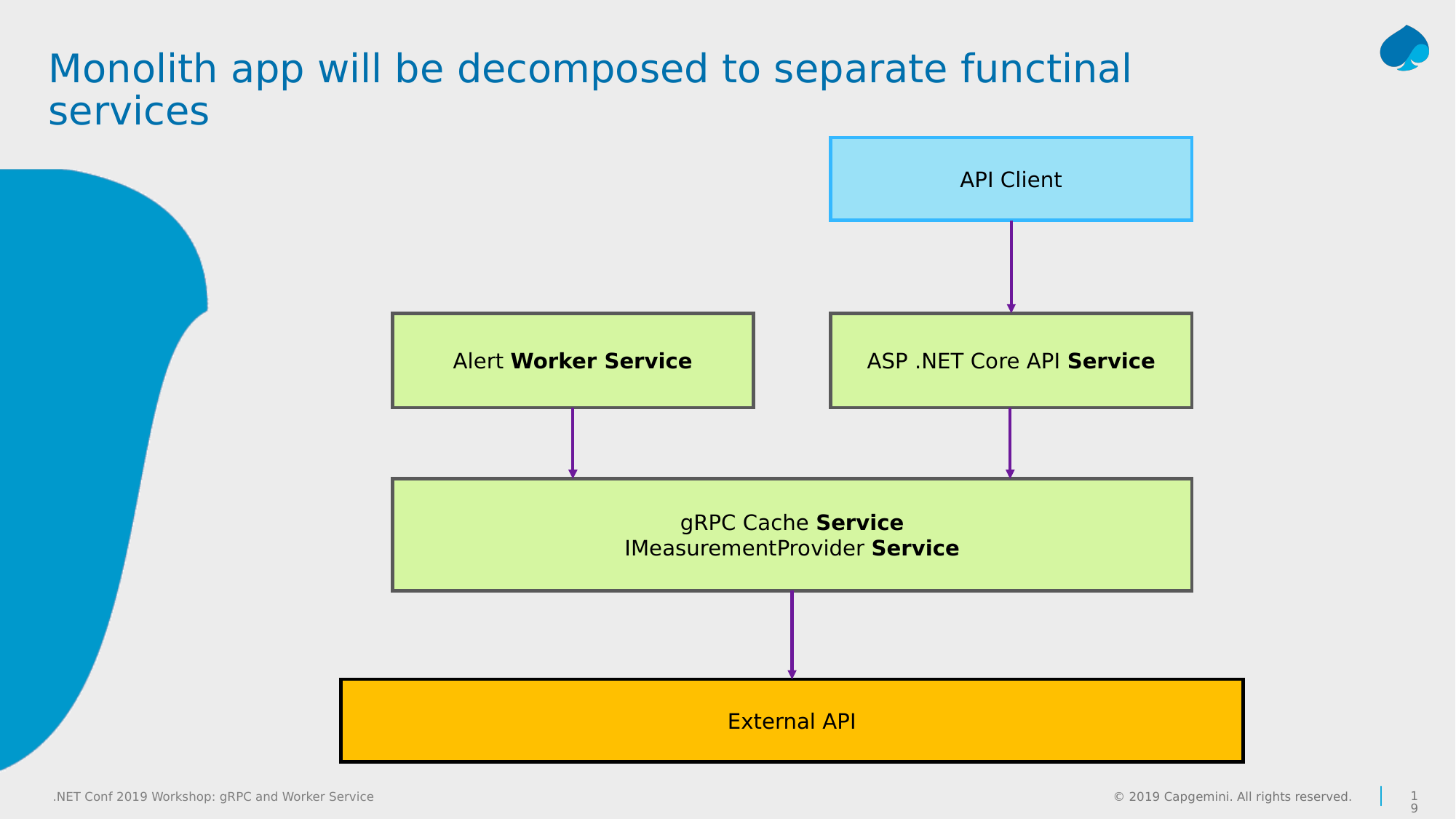

# Monolith app will be decomposed to separate functinal services
API Client
Alert Worker Service
ASP .NET Core API Service
gRPC Cache Service
IMeasurementProvider Service
External API
© 2019 Capgemini. All rights reserved.
19